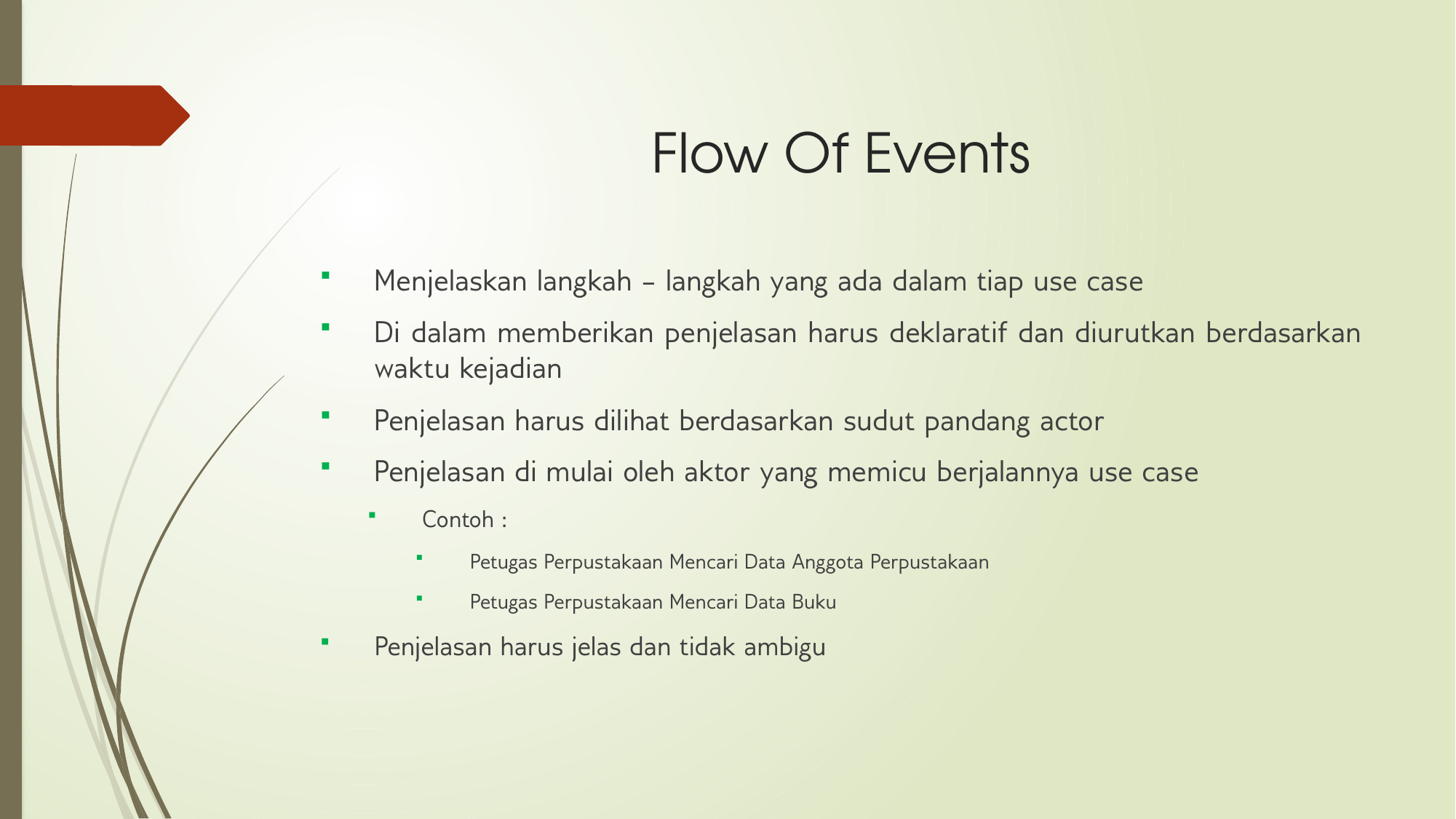

# Flow Of Events
Menjelaskan langkah – langkah yang ada dalam tiap use case
Di dalam memberikan penjelasan harus deklaratif dan diurutkan berdasarkan waktu kejadian
Penjelasan harus dilihat berdasarkan sudut pandang actor
Penjelasan di mulai oleh aktor yang memicu berjalannya use case
Contoh :
Petugas Perpustakaan Mencari Data Anggota Perpustakaan
Petugas Perpustakaan Mencari Data Buku
Penjelasan harus jelas dan tidak ambigu